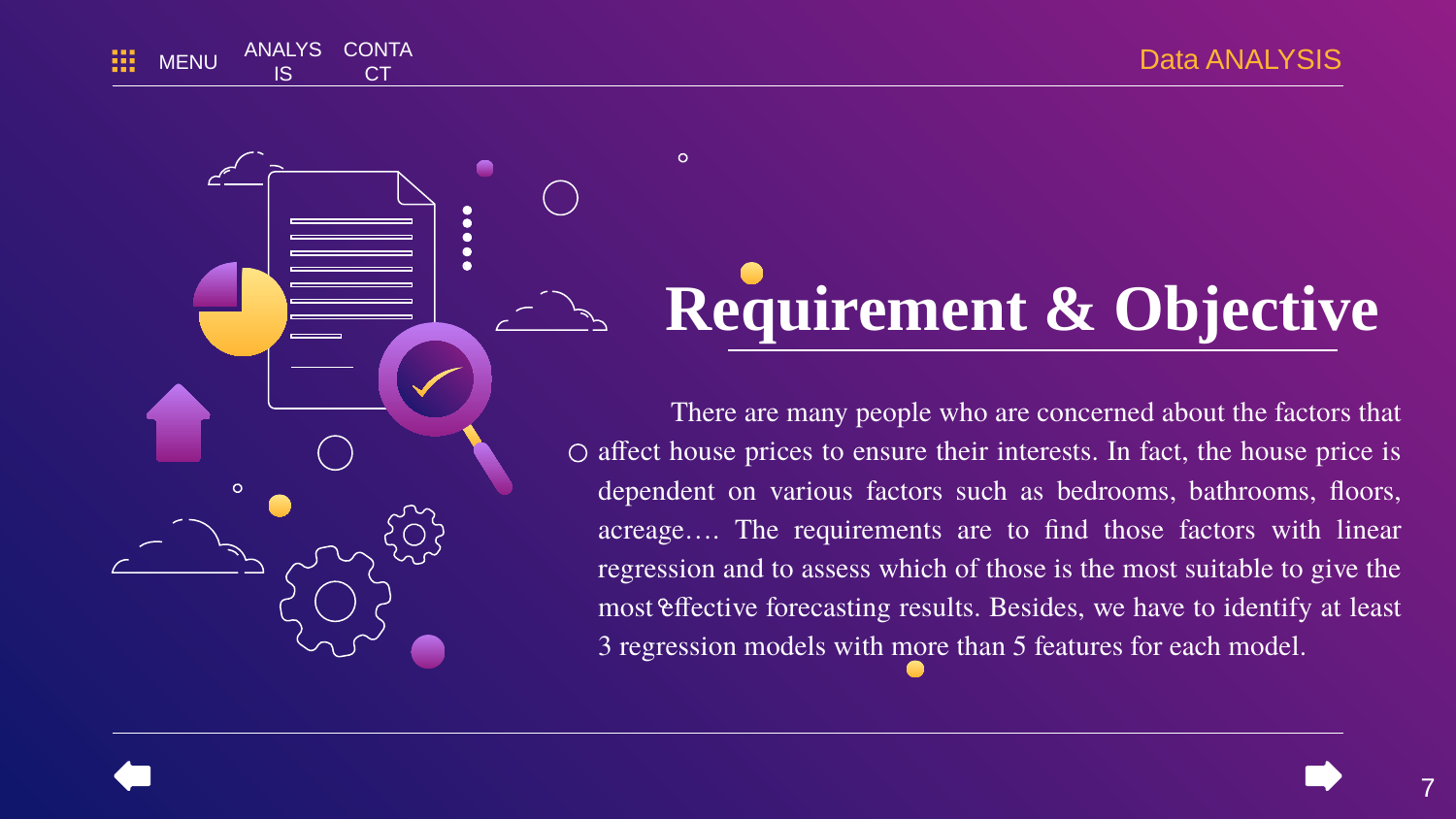

Data ANALYSIS
MENU
ANALYSIS
CONTACT

# Requirement & Objective

There are many people who are concerned about the factors that affect house prices to ensure their interests. In fact, the house price is dependent on various factors such as bedrooms, bathrooms, floors, acreage…. The requirements are to find those factors with linear regression and to assess which of those is the most suitable to give the most effective forecasting results. Besides, we have to identify at least 3 regression models with more than 5 features for each model.

7